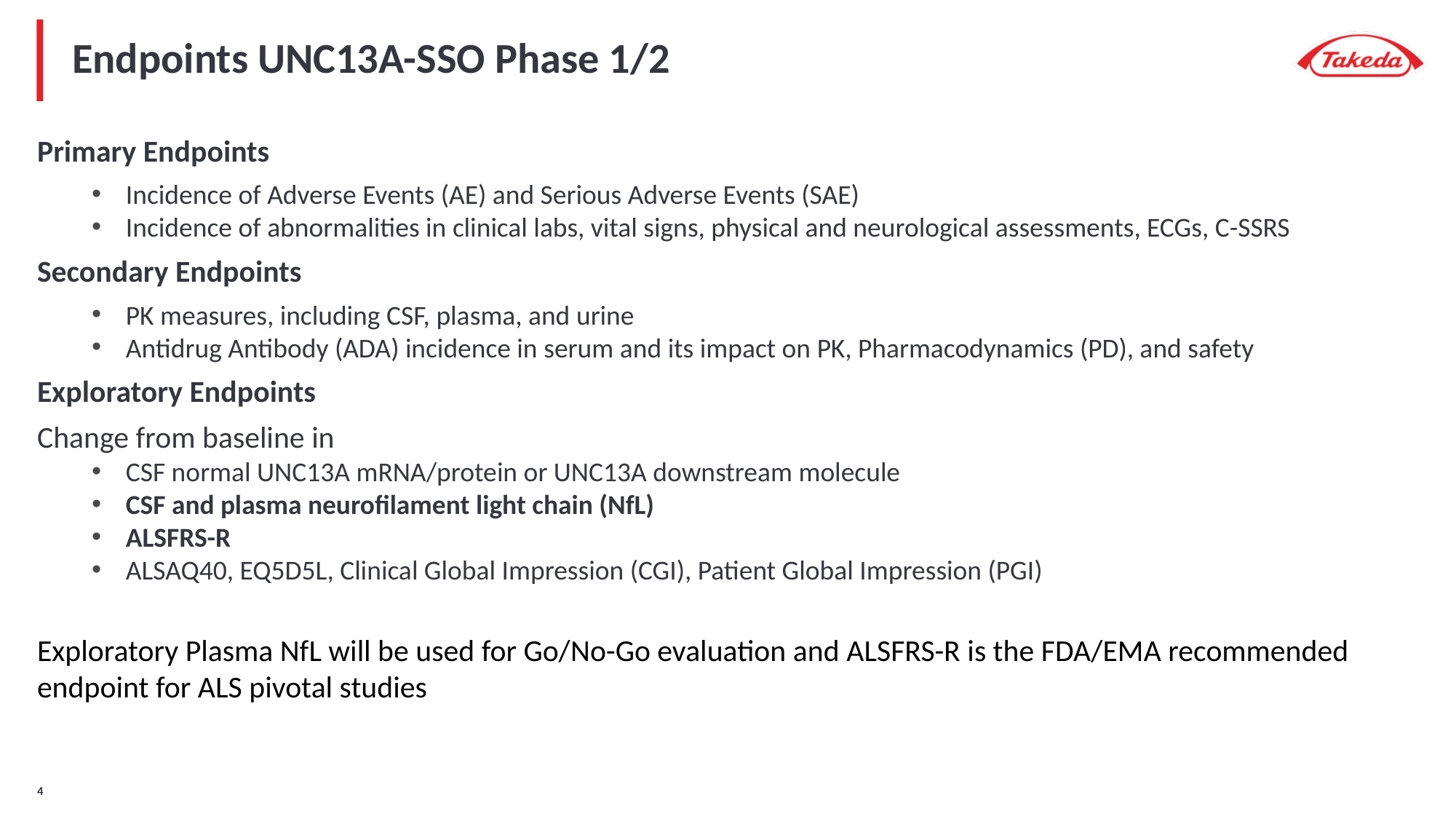

# Endpoints UNC13A-SSO Phase 1/2
Primary Endpoints
Incidence of Adverse Events (AE) and Serious Adverse Events (SAE)
Incidence of abnormalities in clinical labs, vital signs, physical and neurological assessments, ECGs, C-SSRS
Secondary Endpoints
PK measures, including CSF, plasma, and urine
Antidrug Antibody (ADA) incidence in serum and its impact on PK, Pharmacodynamics (PD), and safety
Exploratory Endpoints
Change from baseline in
CSF normal UNC13A mRNA/protein or UNC13A downstream molecule
CSF and plasma neurofilament light chain (NfL)
ALSFRS-R
ALSAQ40, EQ5D5L, Clinical Global Impression (CGI), Patient Global Impression (PGI)

Exploratory Plasma NfL will be used for Go/No-Go evaluation and ALSFRS-R is the FDA/EMA recommended endpoint for ALS pivotal studies

4